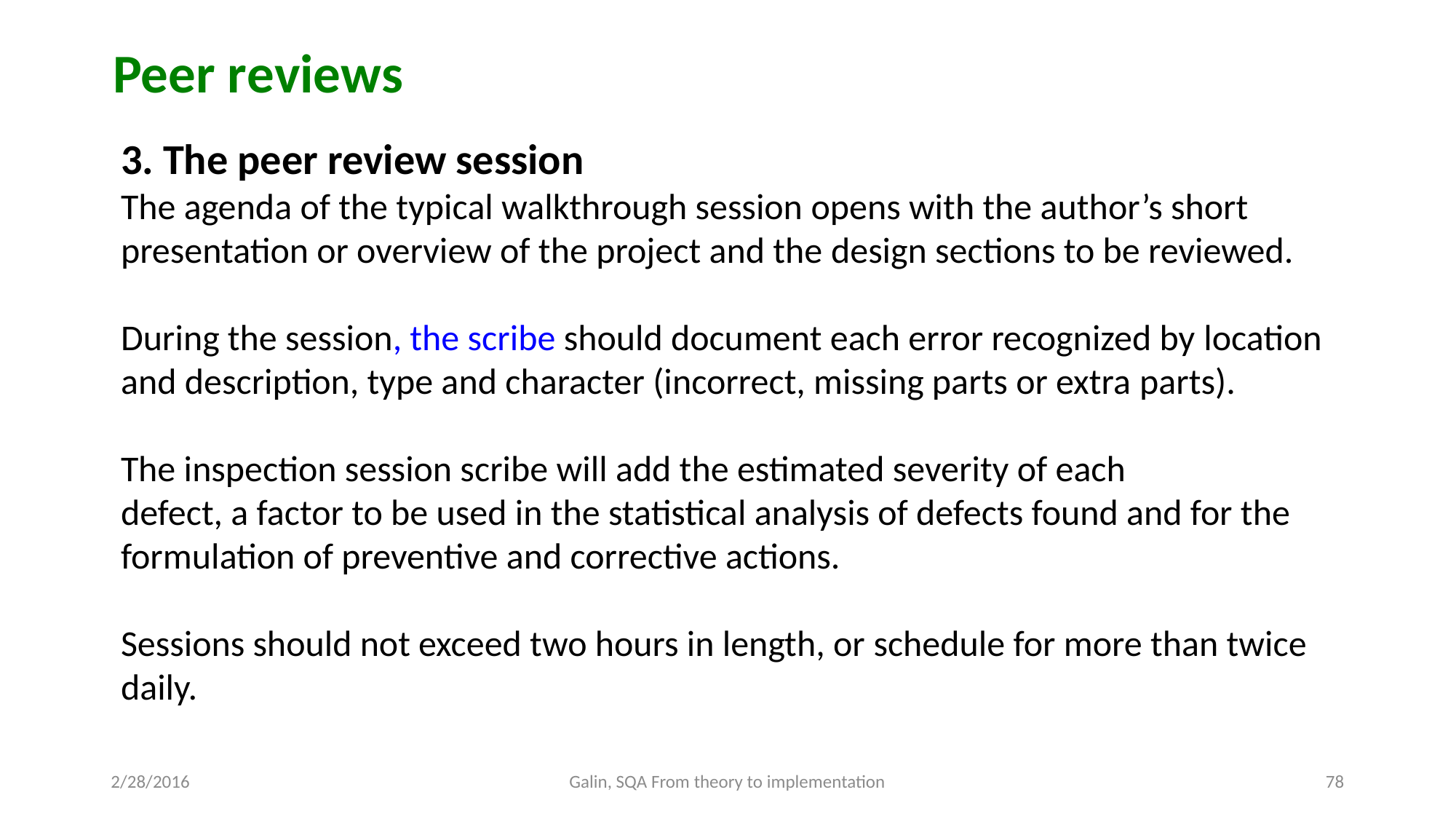

Peer reviews
3. The peer review session
The agenda of the typical walkthrough session opens with the author’s short presentation or overview of the project and the design sections to be reviewed.

During the session, the scribe should document each error recognized by location and description, type and character (incorrect, missing parts or extra parts).

The inspection session scribe will add the estimated severity of each
defect, a factor to be used in the statistical analysis of defects found and for the formulation of preventive and corrective actions.

Sessions should not exceed two hours in length, or schedule for more than twice daily.
2/28/2016
Galin, SQA From theory to implementation
78